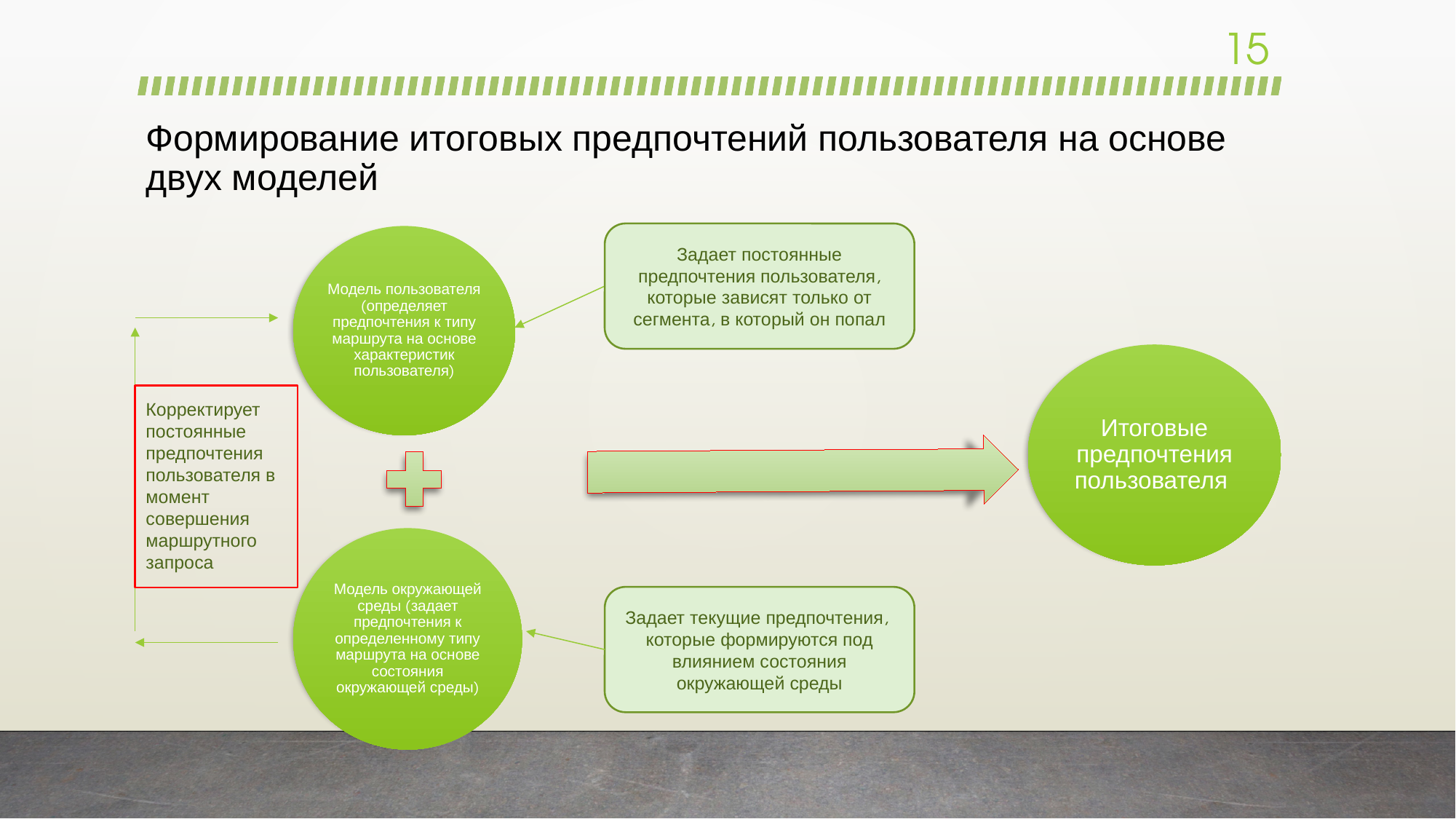

15
# Формирование итоговых предпочтений пользователя на основе двух моделей
Модель пользователя (определяет предпочтения к типу маршрута на основе характеристик пользователя)

Модель окружающей среды (задает предпочтения к определенному типу маршрута на основе состояния окружающей среды)

Итоговые предпочтения пользователя
Задает постоянные предпочтения пользователя, которые зависят только от сегмента, в который он попал

Корректирует постоянные предпочтения пользователя в момент совершения маршрутного запроса
Задает текущие предпочтения,  которые формируются под влиянием состояния окружающей среды